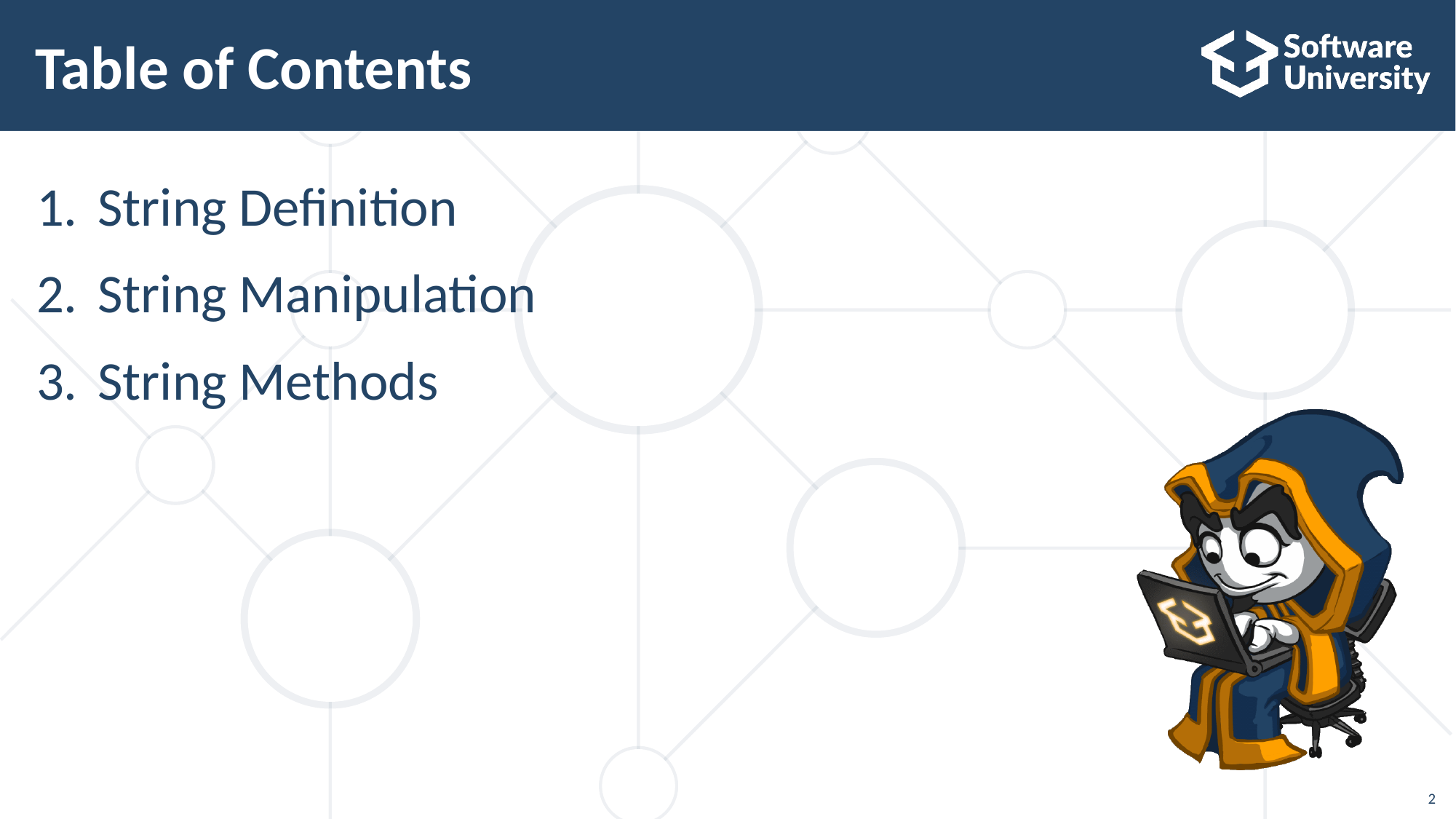

# Table of Contents
String Definition
String Manipulation
String Methods
2